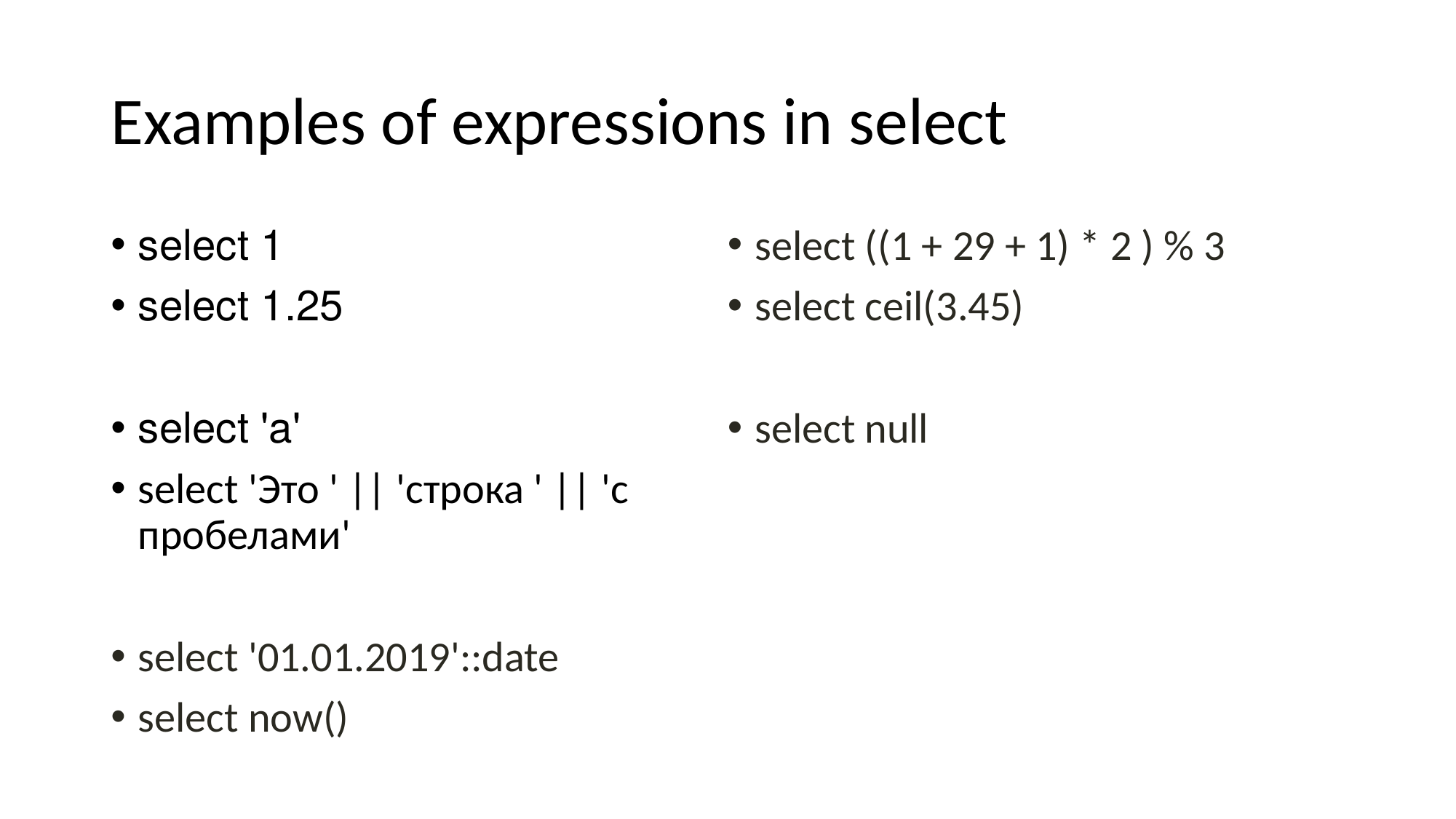

# Examples of expressions in select
select 1
﻿﻿select 1.25

﻿﻿select 'a'
select 'Это ' || 'строка ' || 'с пробелами'

select '01.01.2019'::date
select now()
select ((1 + 29 + 1) * 2 ) % 3
select ceil(3.45)

select null